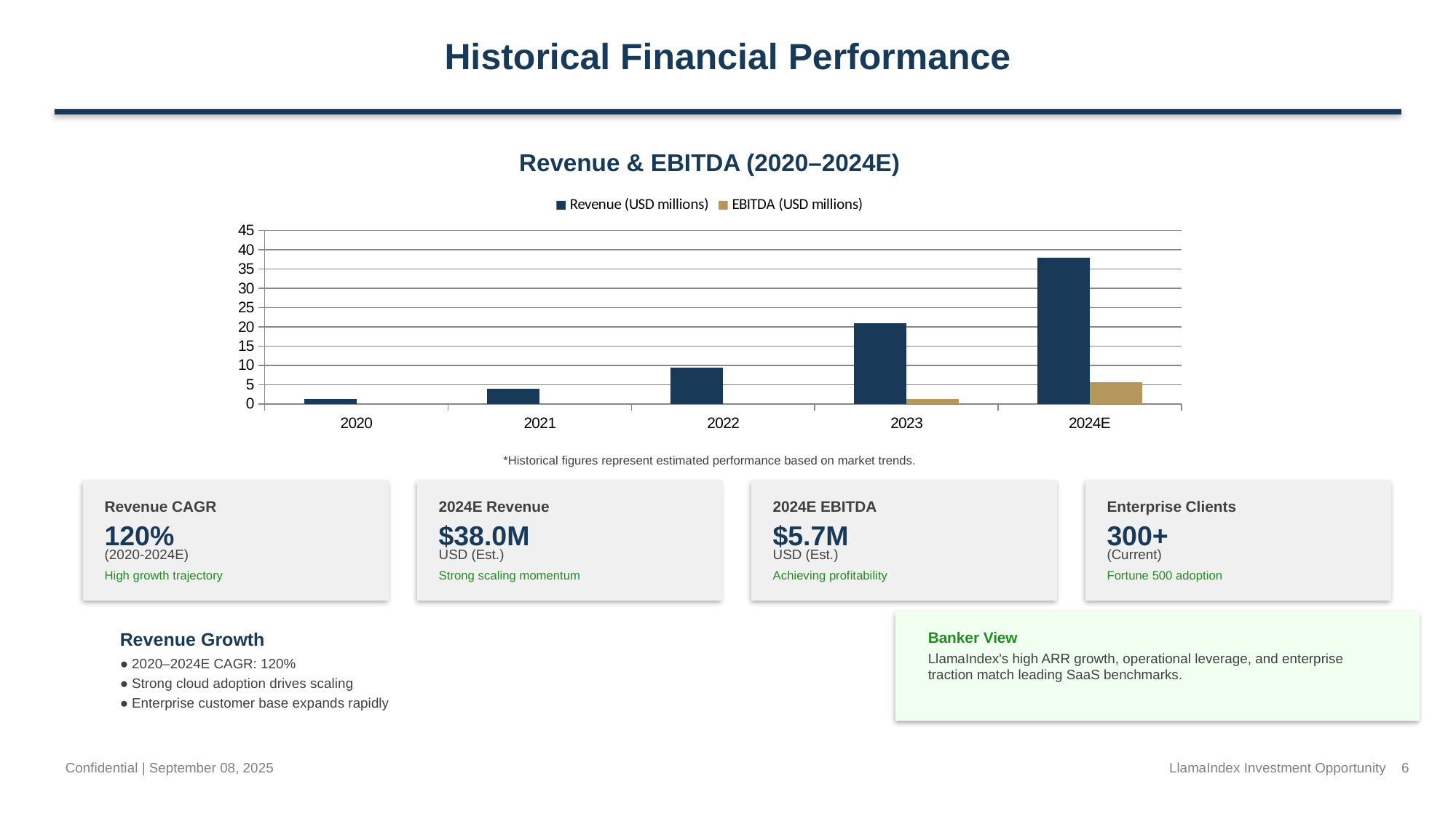

Historical Financial Performance

Revenue & EBITDA (2020–2024E)

### Chart

| Category | Revenue (USD millions) | EBITDA (USD millions) |
|---|---|---|
| 2020 | 1.2 | -2.0 |
| 2021 | 4.0 | -1.0 |
| 2022 | 9.5 | -0.5 |
| 2023 | 21.0 | 1.2 |
| 2024E | 38.0 | 5.7 |
*Historical figures represent estimated performance based on market trends.

Revenue CAGR
2024E Revenue
2024E EBITDA
Enterprise Clients
120%
$38.0M
$5.7M
300+
(2020-2024E)
USD (Est.)
USD (Est.)
(Current)
High growth trajectory
Strong scaling momentum
Achieving profitability
Fortune 500 adoption

Revenue Growth
Banker View
LlamaIndex's high ARR growth, operational leverage, and enterprise traction match leading SaaS benchmarks.
● 2020–2024E CAGR: 120%
● Strong cloud adoption drives scaling
● Enterprise customer base expands rapidly
Confidential | September 08, 2025
LlamaIndex Investment Opportunity    6